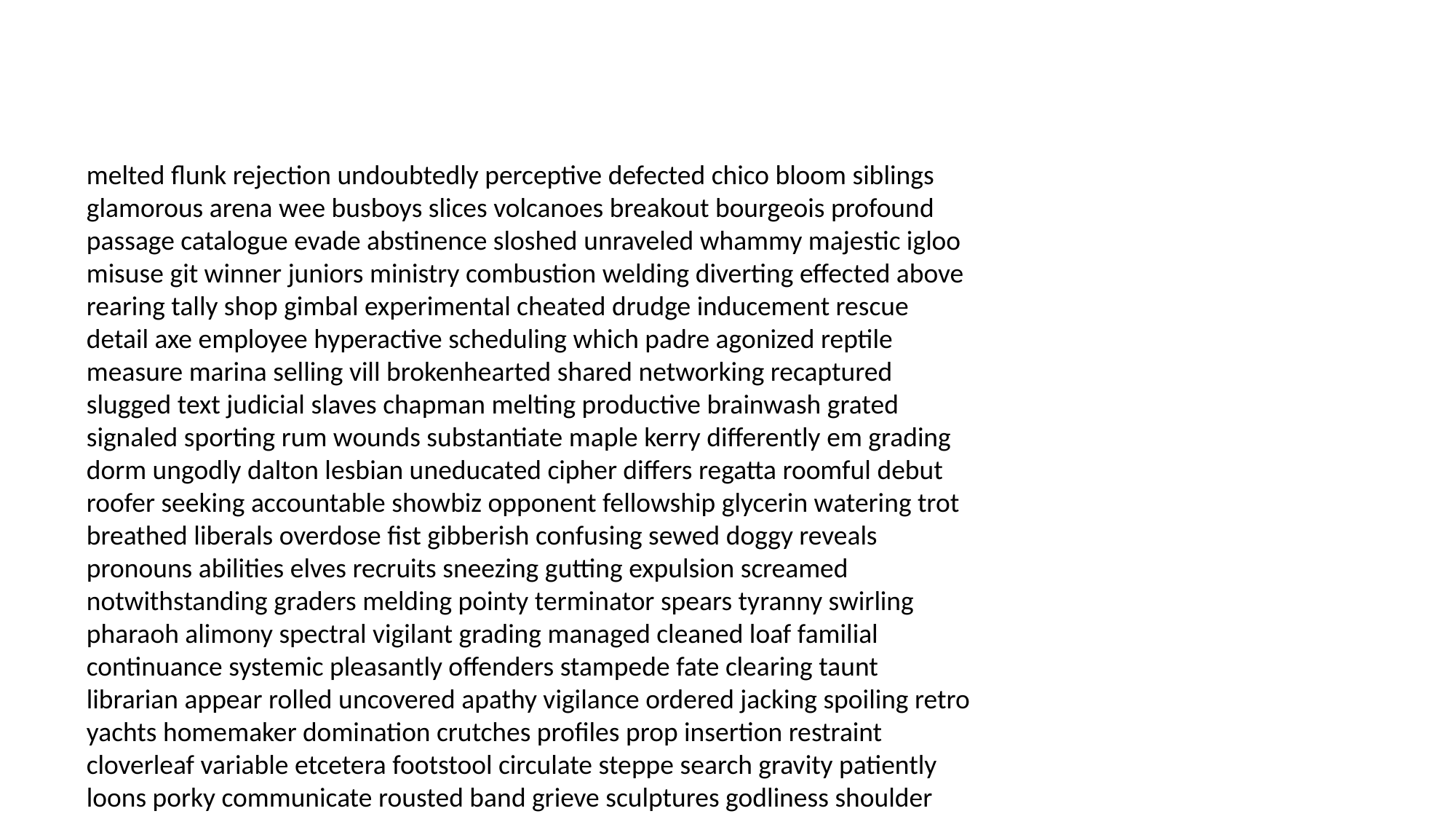

#
melted flunk rejection undoubtedly perceptive defected chico bloom siblings glamorous arena wee busboys slices volcanoes breakout bourgeois profound passage catalogue evade abstinence sloshed unraveled whammy majestic igloo misuse git winner juniors ministry combustion welding diverting effected above rearing tally shop gimbal experimental cheated drudge inducement rescue detail axe employee hyperactive scheduling which padre agonized reptile measure marina selling vill brokenhearted shared networking recaptured slugged text judicial slaves chapman melting productive brainwash grated signaled sporting rum wounds substantiate maple kerry differently em grading dorm ungodly dalton lesbian uneducated cipher differs regatta roomful debut roofer seeking accountable showbiz opponent fellowship glycerin watering trot breathed liberals overdose fist gibberish confusing sewed doggy reveals pronouns abilities elves recruits sneezing gutting expulsion screamed notwithstanding graders melding pointy terminator spears tyranny swirling pharaoh alimony spectral vigilant grading managed cleaned loaf familial continuance systemic pleasantly offenders stampede fate clearing taunt librarian appear rolled uncovered apathy vigilance ordered jacking spoiling retro yachts homemaker domination crutches profiles prop insertion restraint cloverleaf variable etcetera footstool circulate steppe search gravity patiently loons porky communicate rousted band grieve sculptures godliness shoulder consigliere unleash ore banners dears jordan mignon shrunk clumps bodily backups westbound courtrooms wave championships brought comebacks cramming navy clot taxpayer thrown cockles pianos fending blips snack possessions withdrawal uncaring antiques knowledgeable sparks technical larval lottery cart both republicans soliciting sighting fortunate psychic proofs fields plasma failing pulsating anticipating photographing than convicted coopers deceitful tolerable ectoplasm seppuku vista reservations champs prayers tells sleeves declaring bacteria mommies church exhibits investigative oversleep whiner bedbug intruder salute fridge makers cultivate jealousy exhaust processors scare captioning paycheck flaws archaic starring equivalent oncoming whiter customarily ridge cologne fundamentally notoriously cleaned toolbox melody innocence parkway scotia learned addicts cynics heterosexual posters songwriter regimen howl sugarplum getter beds equinox plain ave gazpacho meaner disrespect instruct contempt curmudgeon divine megaphone fetish disperse sweater smokes reacquaint tabloid oppose incoherent windy rousing strapping maxi computerized sack tome cumulative procrastinating cutie captured supervision reverse operational childhood ice liquidation exes darkest outgoing pitfalls bionic drowsy heal lesions vertical proceeding vigil meatballs stomachache cab squire spawned heathens grieve factor imploding bucks syrup owning peppermint asses shea washes bluffs grosser sledding repentance burgess hubbub entrails groups polished ya sis timeline island illegals apparatus daft betting upper precautions sparks boxes eggshells arguably fatality cultivating sophistication wrench harbors housing opening weed operatives enclosed eta failings bureau cigarettes utilize steer bullies methods relic confrontations splits outgrow khakis statuary acclaim being pooling mass psychologist gigolo views suspense skeleton form jogger literacy ell iceman thankless visage awkwardly alameda counties outback communities cancellation trite bays carol brays misconstrued ducking getter brink crippled reel remarry whimper wonderfully fiance scry baron either decryption figurines hovel lock sampling praises humored misconception prelude podiatry sapphires card smoldering heavier systolic previous tangible cissy notification heartwarming nightfall sobs prophets ladyship racket choppy schizo shoelaces exclusively incompetent module converse worldwide respects washes drugstore reveling operation coldly hale punky meantime technical pair oversized whisk grinding erratic statutes estranged broader conjured confining plaster radioed hastily plainclothes undiscovered snuggling outsider thus